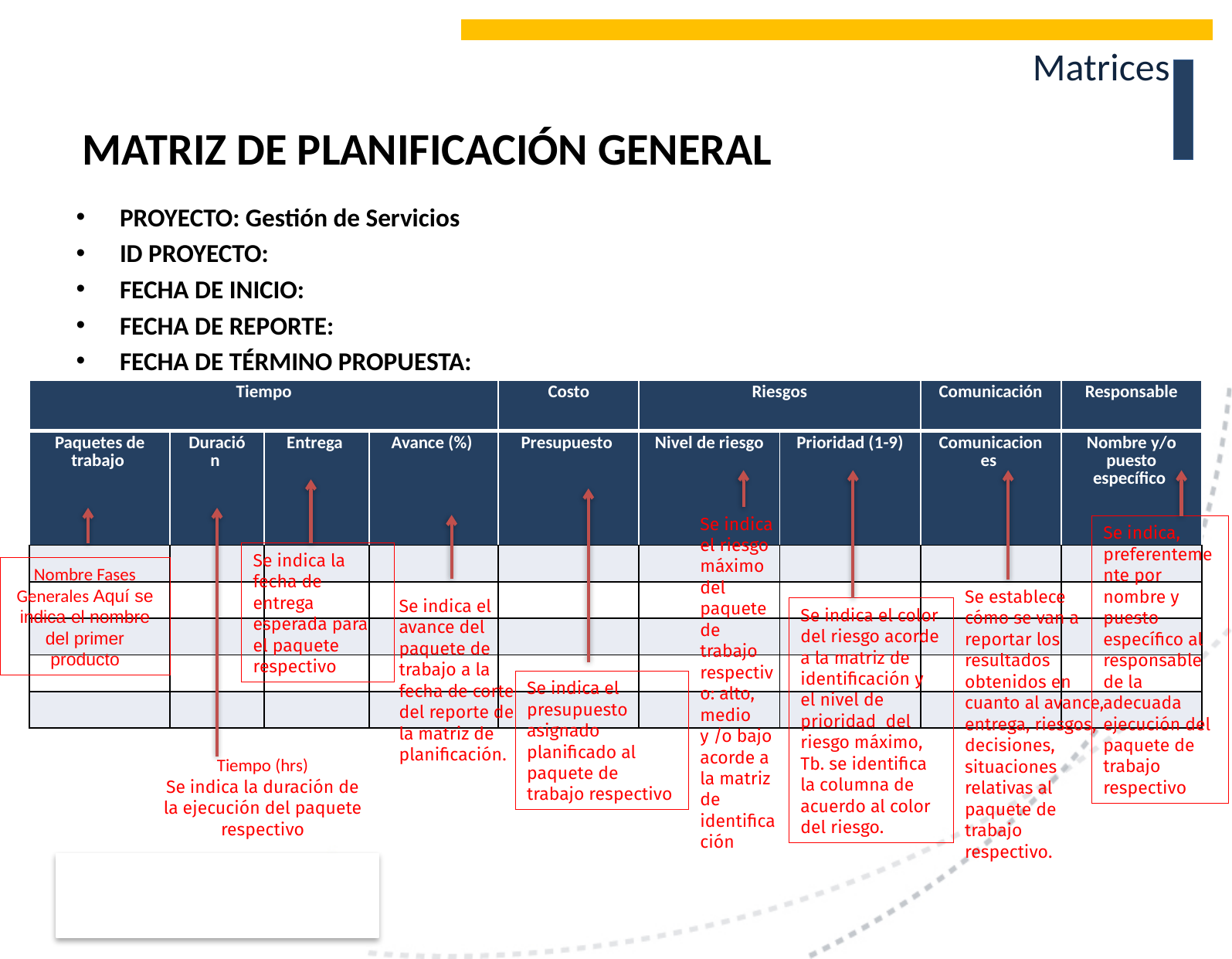

# Matrices
MATRIZ DE PLANIFICACIÓN GENERAL
PROYECTO: Gestión de Servicios
ID PROYECTO:
FECHA DE INICIO:
FECHA DE REPORTE:
FECHA DE TÉRMINO PROPUESTA:

| Tiempo |  |  |  | Costo | Riesgos |  | Comunicación | Responsable |
| --- | --- | --- | --- | --- | --- | --- | --- | --- |
| Paquetes de trabajo | Duración | Entrega | Avance (%) | Presupuesto | Nivel de riesgo | Prioridad (1-9) | Comunicaciones | Nombre y/o puesto específico |
|  |  |  |  |  |  |  |  |  |
|  |  |  |  |  |  |  |  |  |
|  |  |  |  |  |  |  |  |  |
|  |  |  |  |  |  |  |  |  |
|  |  |  |  |  |  |  |  |  |
Se indica el riesgo máximo del paquete de trabajo respectivo: alto, medio y /o bajo acorde a la matriz de identificación
Se indica, preferentemente por nombre y puesto específico al responsable de la adecuada ejecución del paquete de trabajo respectivo
Se indica la fecha de entrega  esperada para el paquete respectivo
Nombre Fases Generales Aquí se indica el nombre del primer producto
Se establece cómo se van a reportar los resultados obtenidos en cuanto al avance, entrega, riesgos, decisiones, situaciones relativas al paquete de trabajo respectivo.
Se indica el avance del paquete de trabajo a la fecha de corte del reporte de la matriz de planificación.
Se indica el color del riesgo acorde a la matriz de identificación y el nivel de prioridad  del riesgo máximo, Tb. se identifica la columna de acuerdo al color del riesgo.
Se indica el presupuesto asignado planificado al paquete de trabajo respectivo
Tiempo (hrs)
Se indica la duración de la ejecución del paquete respectivo